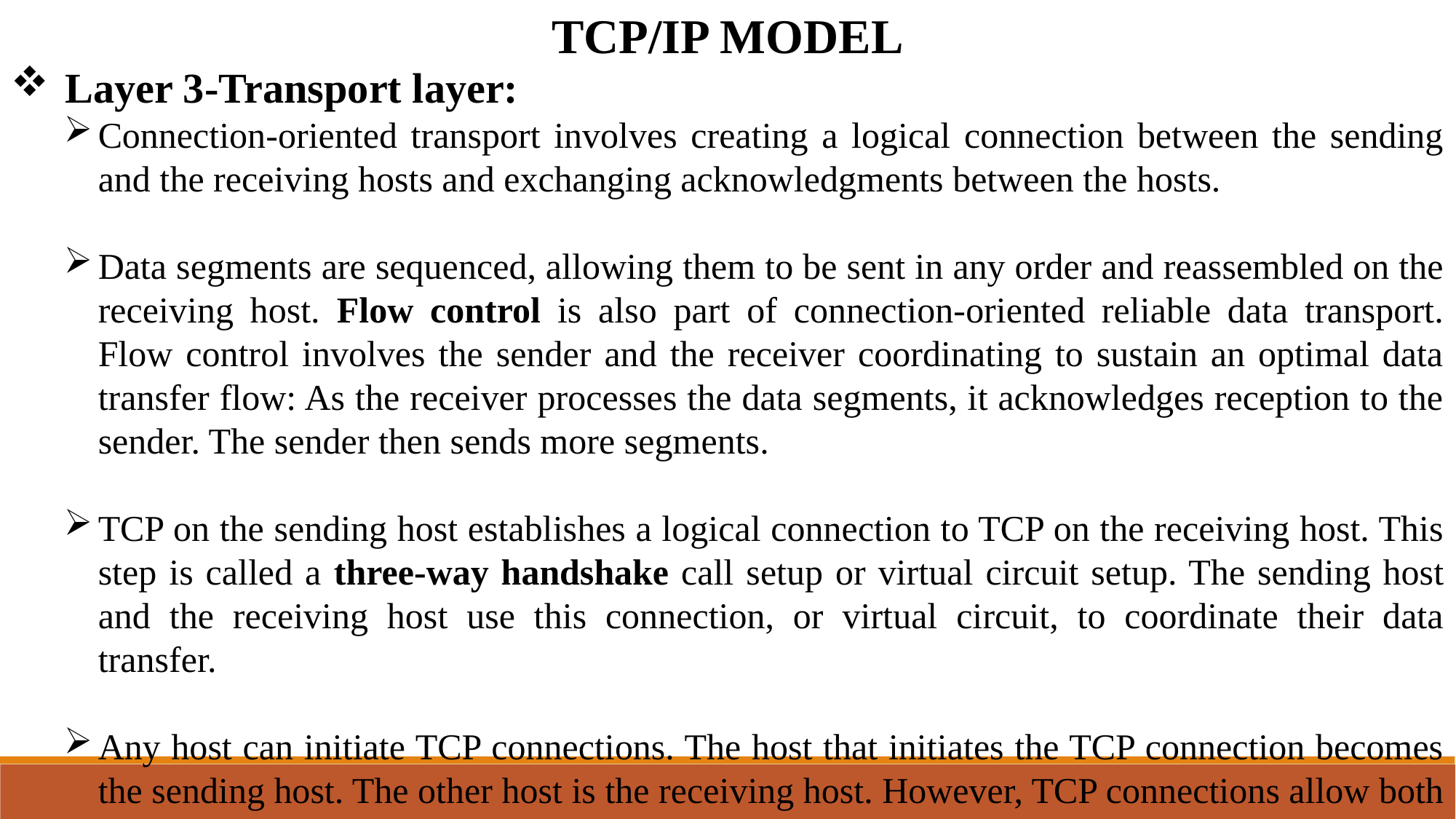

TCP/IP MODEL
Layer 3-Transport layer:
Connection-oriented transport involves creating a logical connection between the sending and the receiving hosts and exchanging acknowledgments between the hosts.

Data segments are sequenced, allowing them to be sent in any order and reassembled on the receiving host. Flow control is also part of connection-oriented reliable data transport. Flow control involves the sender and the receiver coordinating to sustain an optimal data transfer flow: As the receiver processes the data segments, it acknowledges reception to the sender. The sender then sends more segments.

TCP on the sending host establishes a logical connection to TCP on the receiving host. This step is called a three-way handshake call setup or virtual circuit setup. The sending host and the receiving host use this connection, or virtual circuit, to coordinate their data transfer.

Any host can initiate TCP connections. The host that initiates the TCP connection becomes the sending host. The other host is the receiving host. However, TCP connections allow both hosts to send and receive TCP segments.